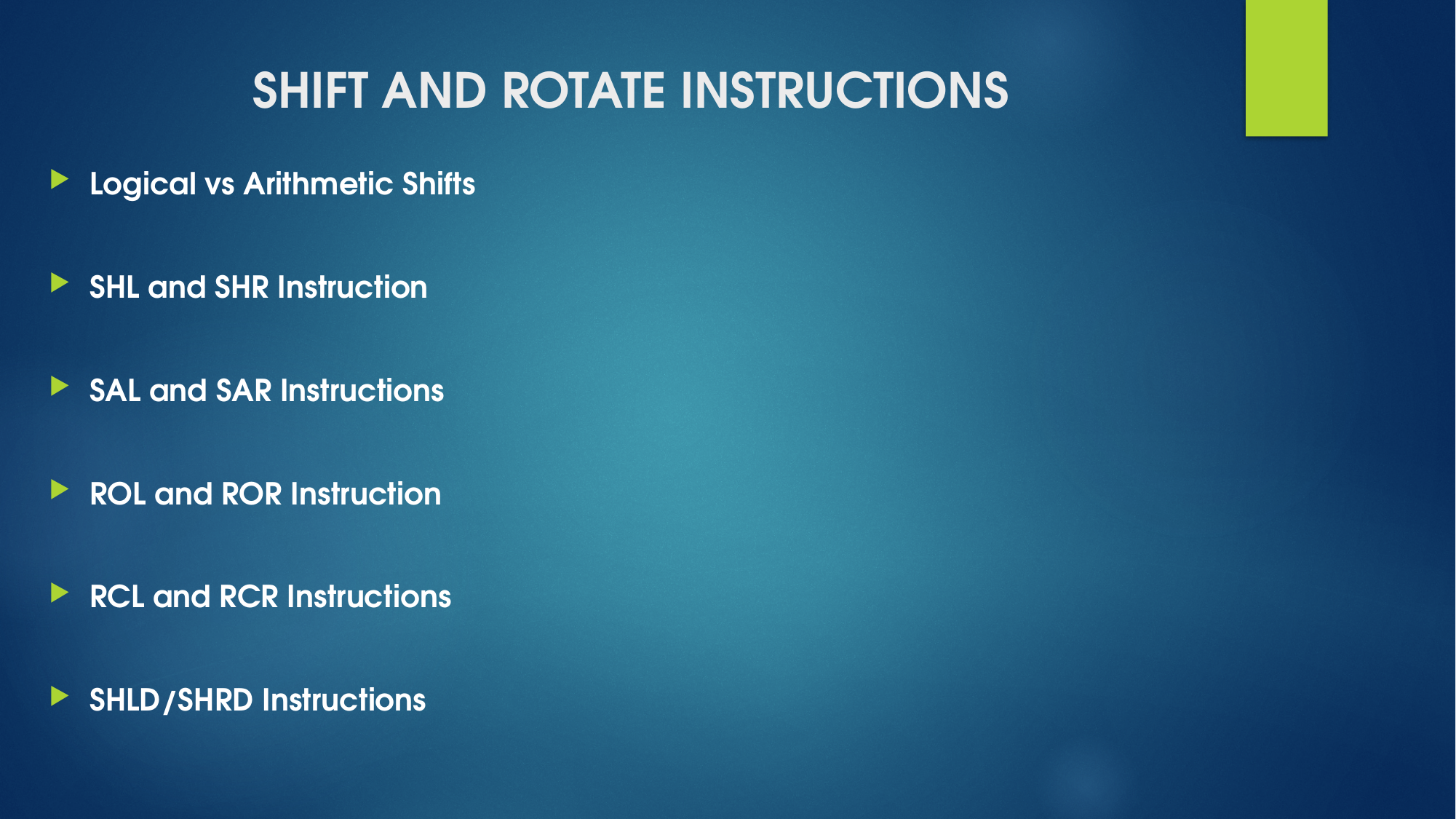

# Shift and Rotate Instructions
Logical vs Arithmetic Shifts

SHL and SHR Instruction

SAL and SAR Instructions

ROL and ROR Instruction

RCL and RCR Instructions

SHLD/SHRD Instructions